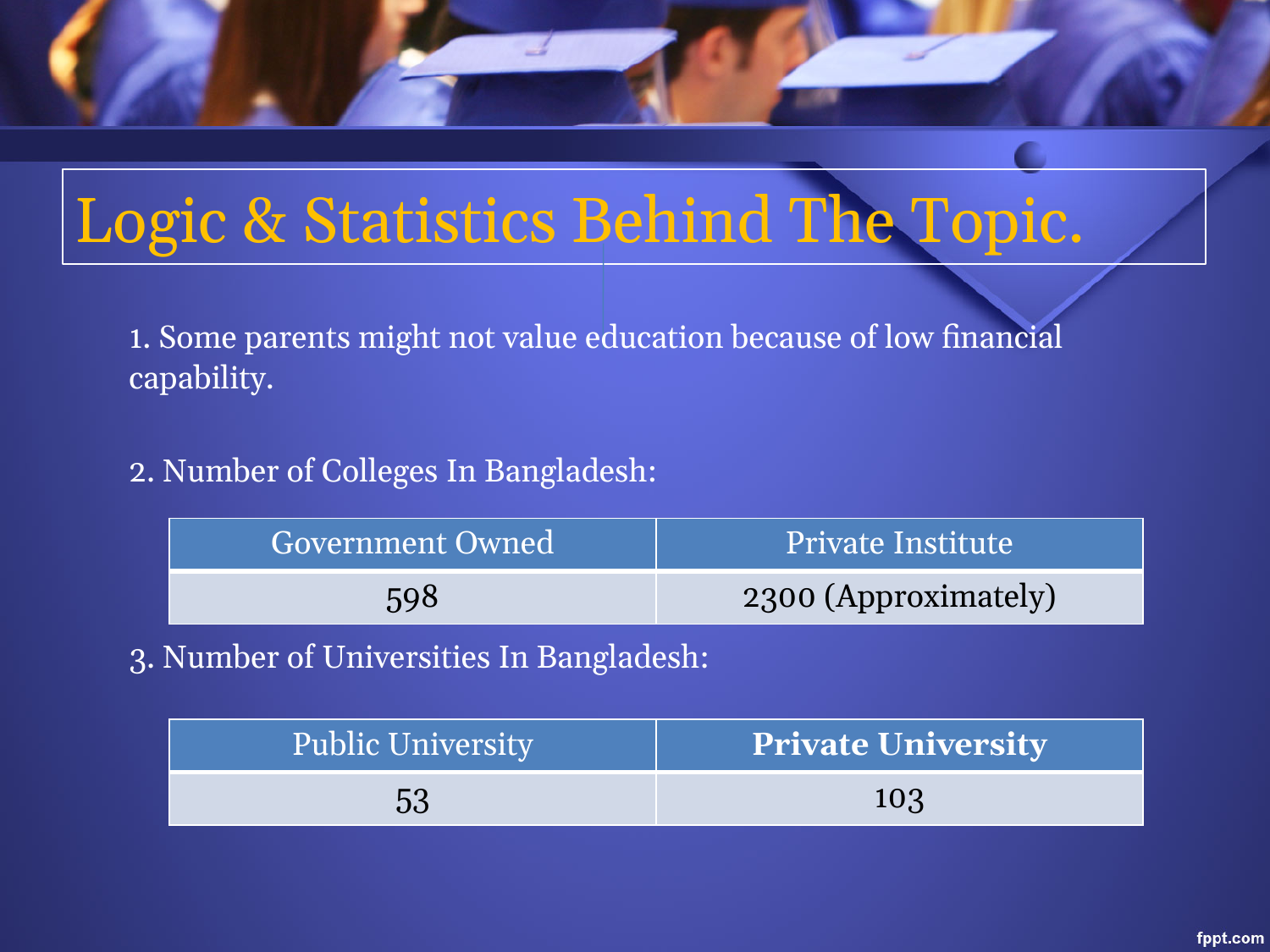

# Logic & Statistics Behind The Topic.
1. Some parents might not value education because of low financial capability.
2. Number of Colleges In Bangladesh:
| Government Owned | Private Institute |
| --- | --- |
| 598 | 2300 (Approximately) |
3. Number of Universities In Bangladesh:
| Public University | Private University |
| --- | --- |
| 53 | 103 |